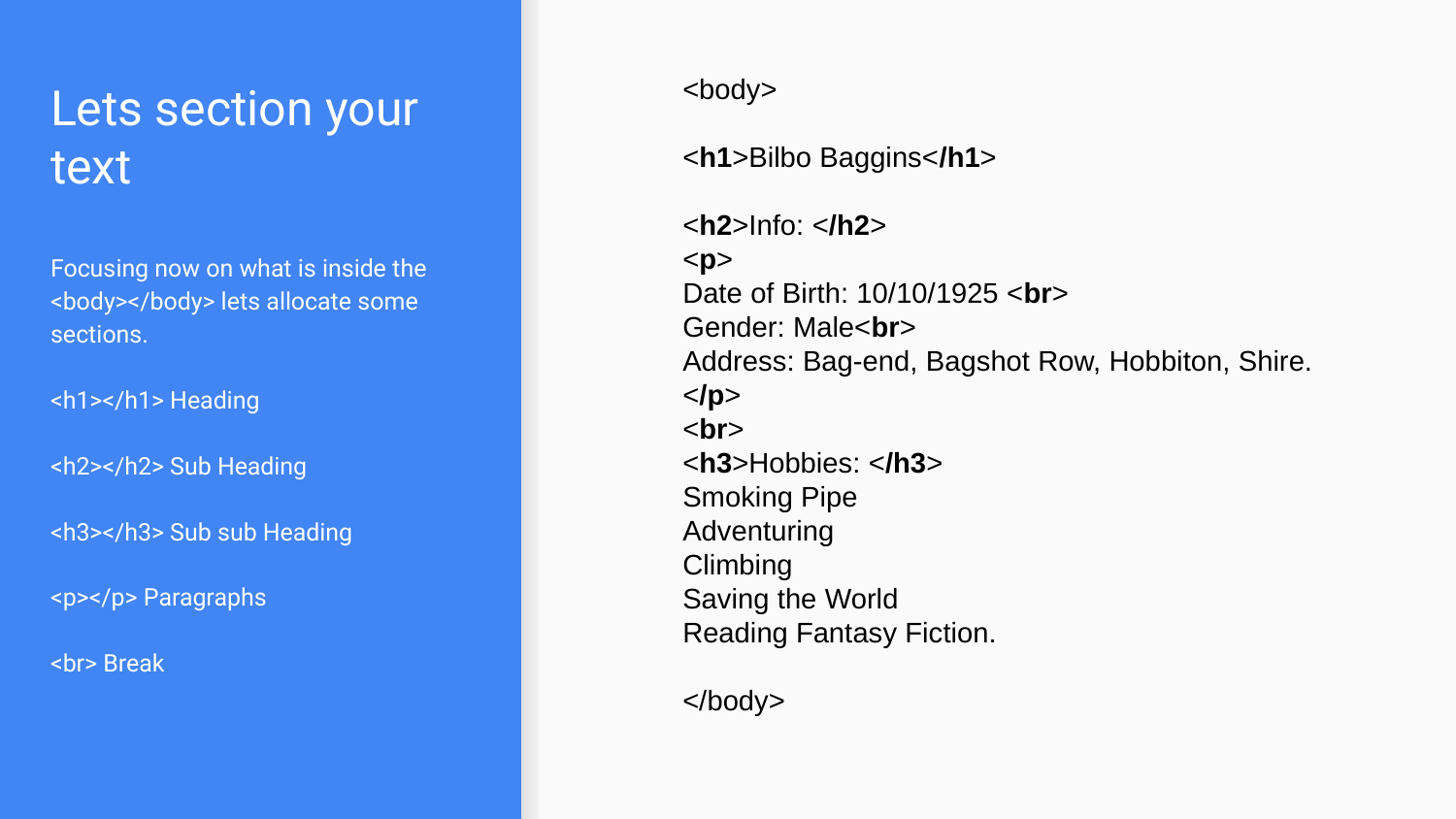

<body>

<h1>Bilbo Baggins</h1>

<h2>Info: </h2>
<p>
Date of Birth: 10/10/1925 <br>
Gender: Male<br>
Address: Bag-end, Bagshot Row, Hobbiton, Shire.
</p>
<br>
<h3>Hobbies: </h3>
Smoking Pipe
Adventuring
Climbing
Saving the World
Reading Fantasy Fiction.

</body>

# Lets section your text
Focusing now on what is inside the <body></body> lets allocate some sections.
<h1></h1> Heading
<h2></h2> Sub Heading
<h3></h3> Sub sub Heading
<p></p> Paragraphs
<br> Break